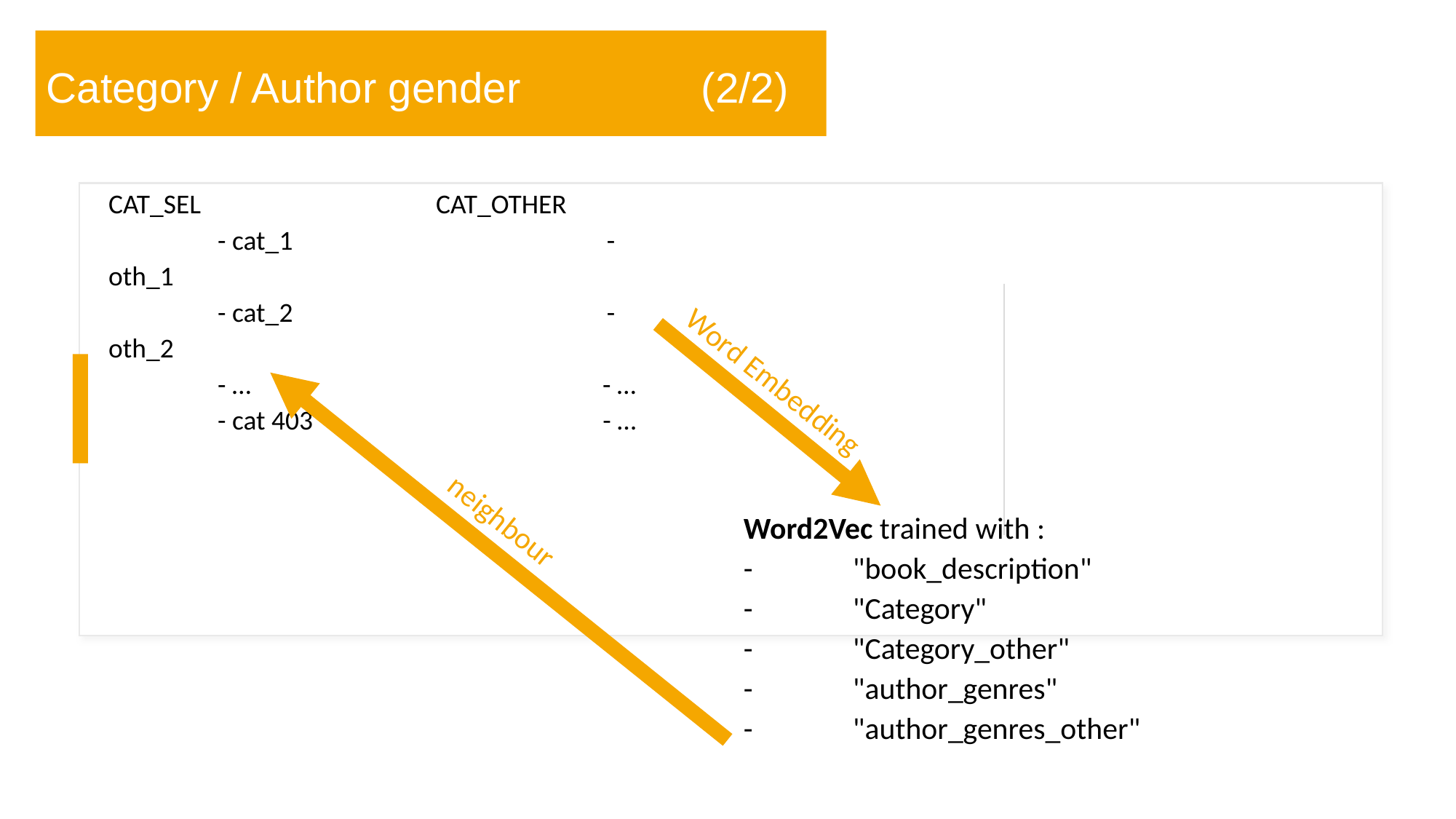

Category / Author gender 		(2/2)
CAT_SEL 			CAT_OTHER
	- cat_1			          - oth_1
	- cat_2			          - oth_2
	- …                                                         - …
	- cat 403                                               - …

Word Embedding
neighbour
Word2Vec trained with :
-	"book_description"
-	"Category"
-	"Category_other"
-	"author_genres"
-	"author_genres_other"